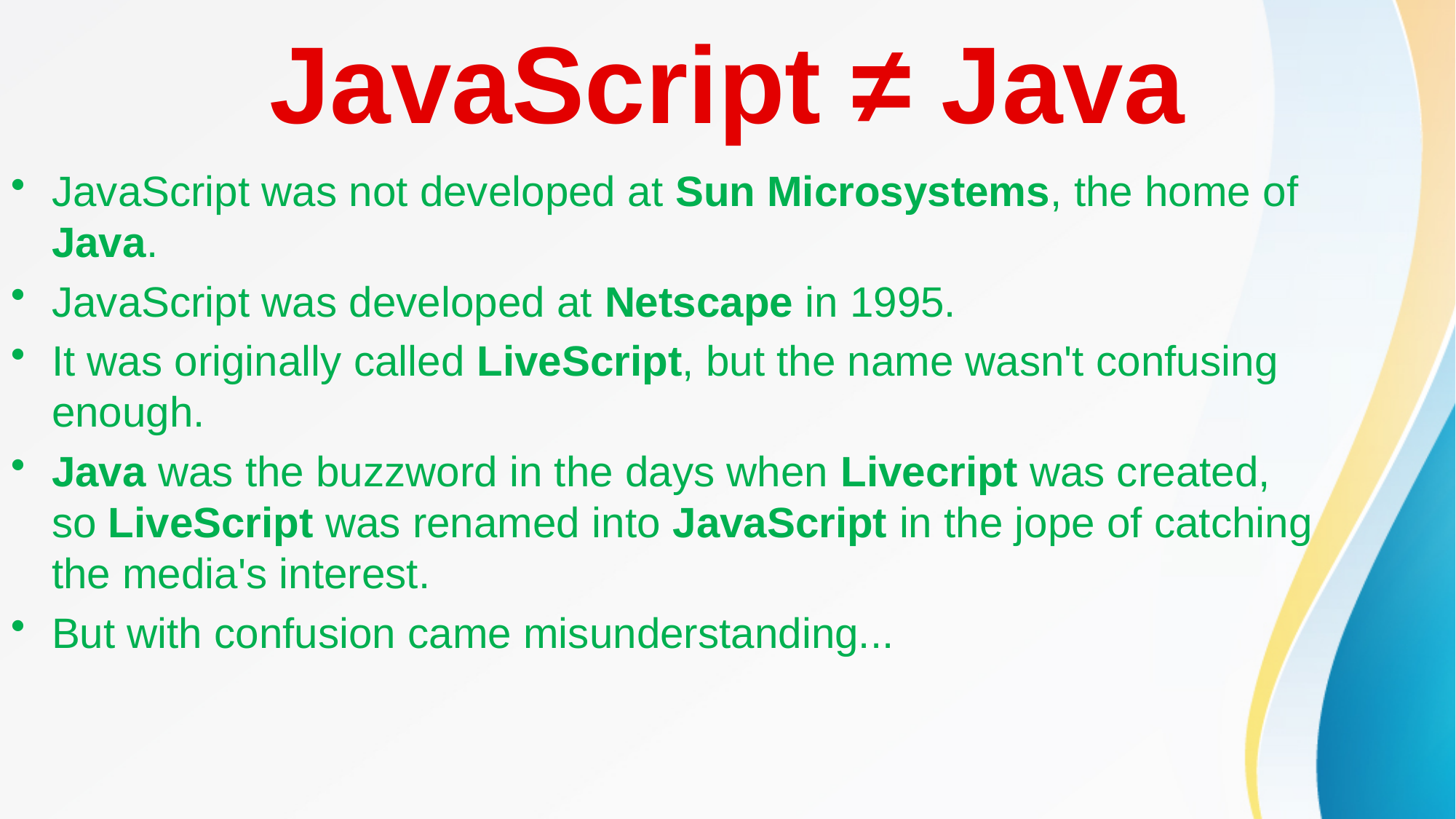

# JavaScript ≠ Java
JavaScript was not developed at Sun Microsystems, the home of Java.
JavaScript was developed at Netscape in 1995.
It was originally called LiveScript, but the name wasn't confusing enough.
Java was the buzzword in the days when Livecript was created, so LiveScript was renamed into JavaScript in the jope of catching the media's interest.
But with confusion came misunderstanding...